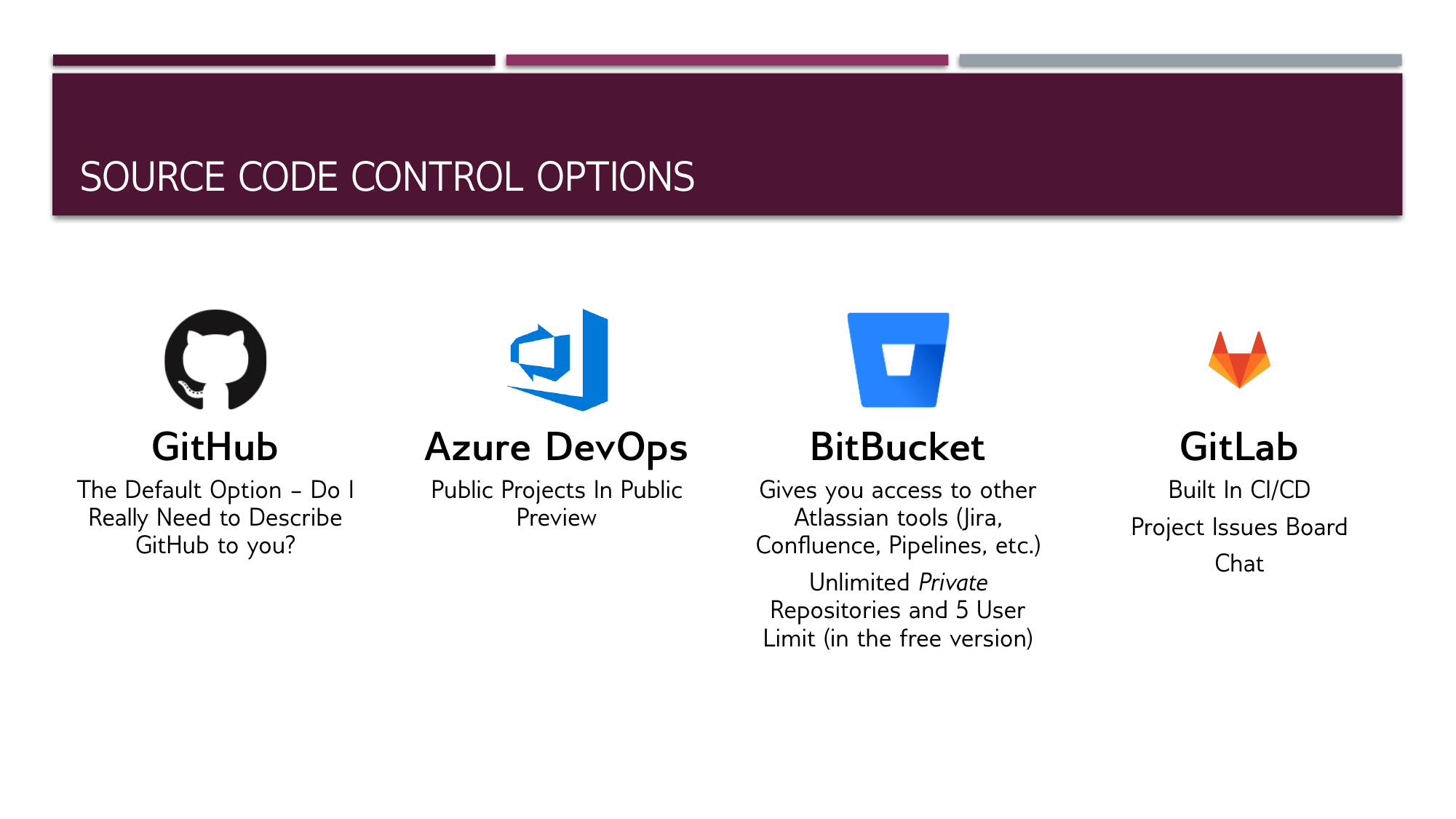

# Source Code Control Options
GitHub
The Default Option – Do I Really Need to Describe GitHub to you?
Azure DevOps
Public Projects In Public Preview
BitBucket
Gives you access to other Atlassian tools (Jira, Confluence, Pipelines, etc.)
Unlimited Private Repositories and 5 User Limit (in the free version)
GitLab
Built In CI/CD
Project Issues Board
Chat